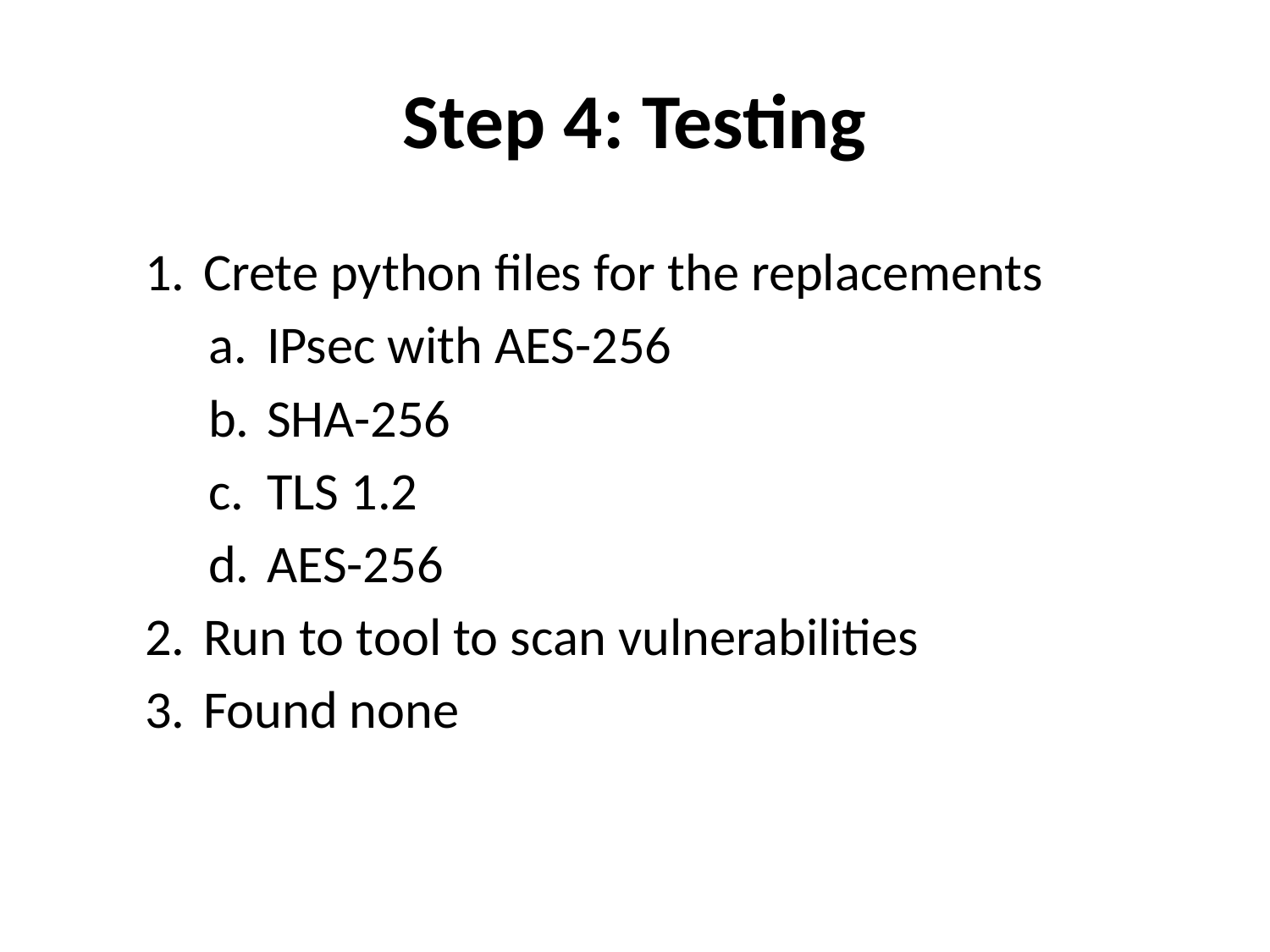

# Step 4: Testing
Crete python files for the replacements
IPsec with AES-256
SHA-256
TLS 1.2
AES-256
Run to tool to scan vulnerabilities
Found none